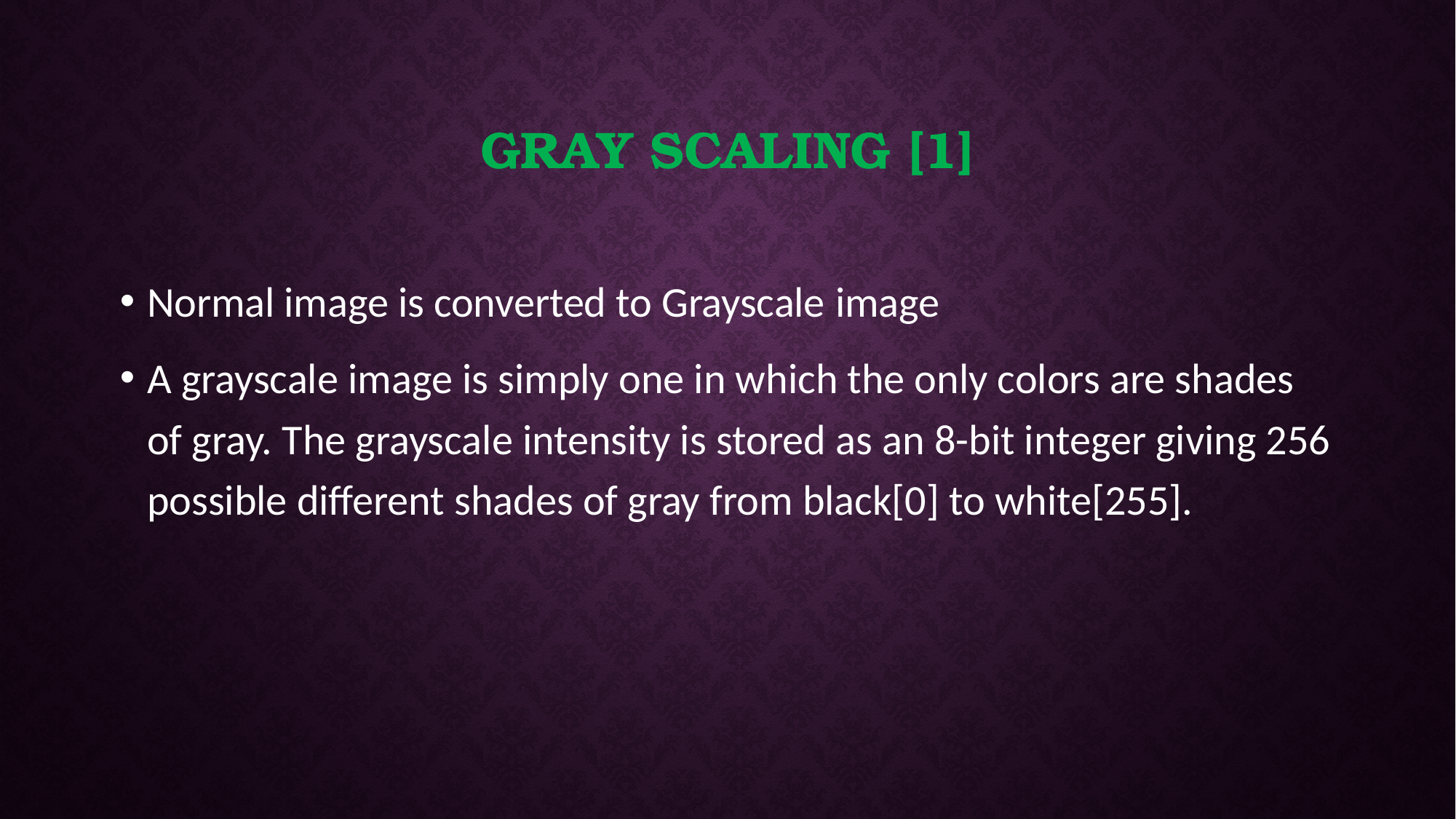

# Gray scaling [1]
Normal image is converted to Grayscale image
A grayscale image is simply one in which the only colors are shades of gray. The grayscale intensity is stored as an 8-bit integer giving 256 possible different shades of gray from black[0] to white[255].